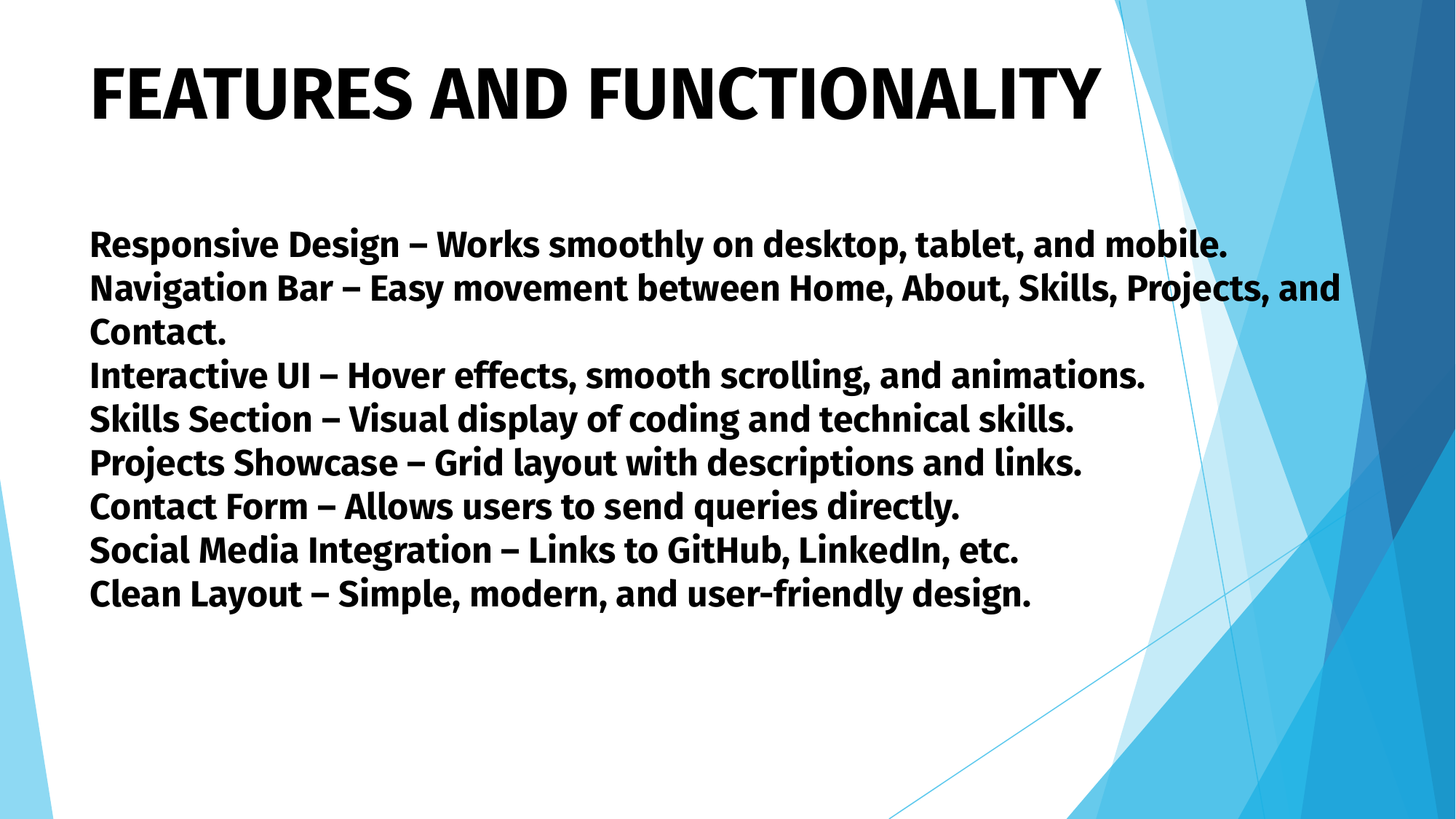

# FEATURES AND FUNCTIONALITY Responsive Design – Works smoothly on desktop, tablet, and mobile. Navigation Bar – Easy movement between Home, About, Skills, Projects, and Contact. Interactive UI – Hover effects, smooth scrolling, and animations. Skills Section – Visual display of coding and technical skills. Projects Showcase – Grid layout with descriptions and links. Contact Form – Allows users to send queries directly. Social Media Integration – Links to GitHub, LinkedIn, etc. Clean Layout – Simple, modern, and user-friendly design.